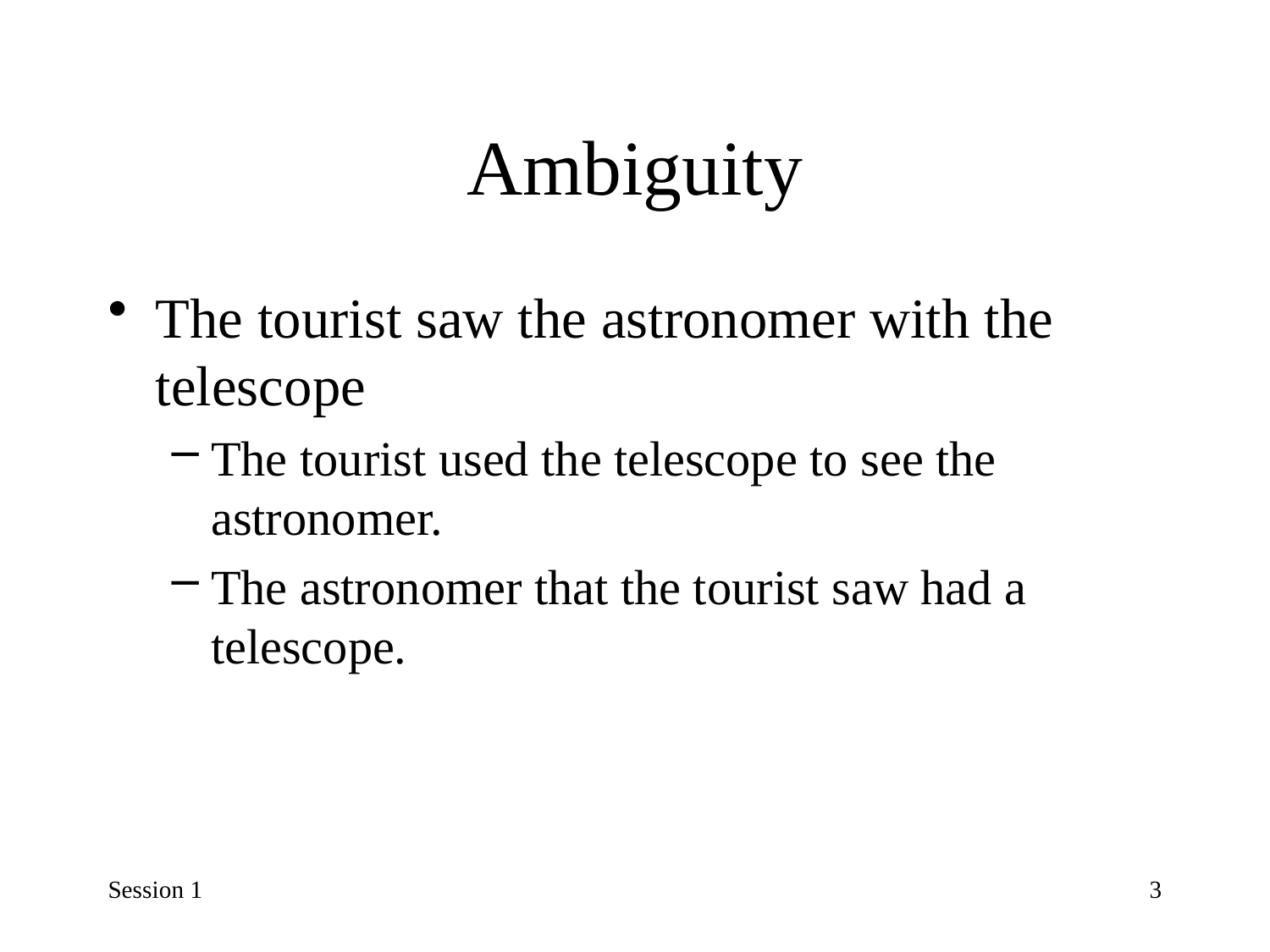

# Ambiguity
The tourist saw the astronomer with the telescope
The tourist used the telescope to see the astronomer.
The astronomer that the tourist saw had a telescope.

Session 1
3